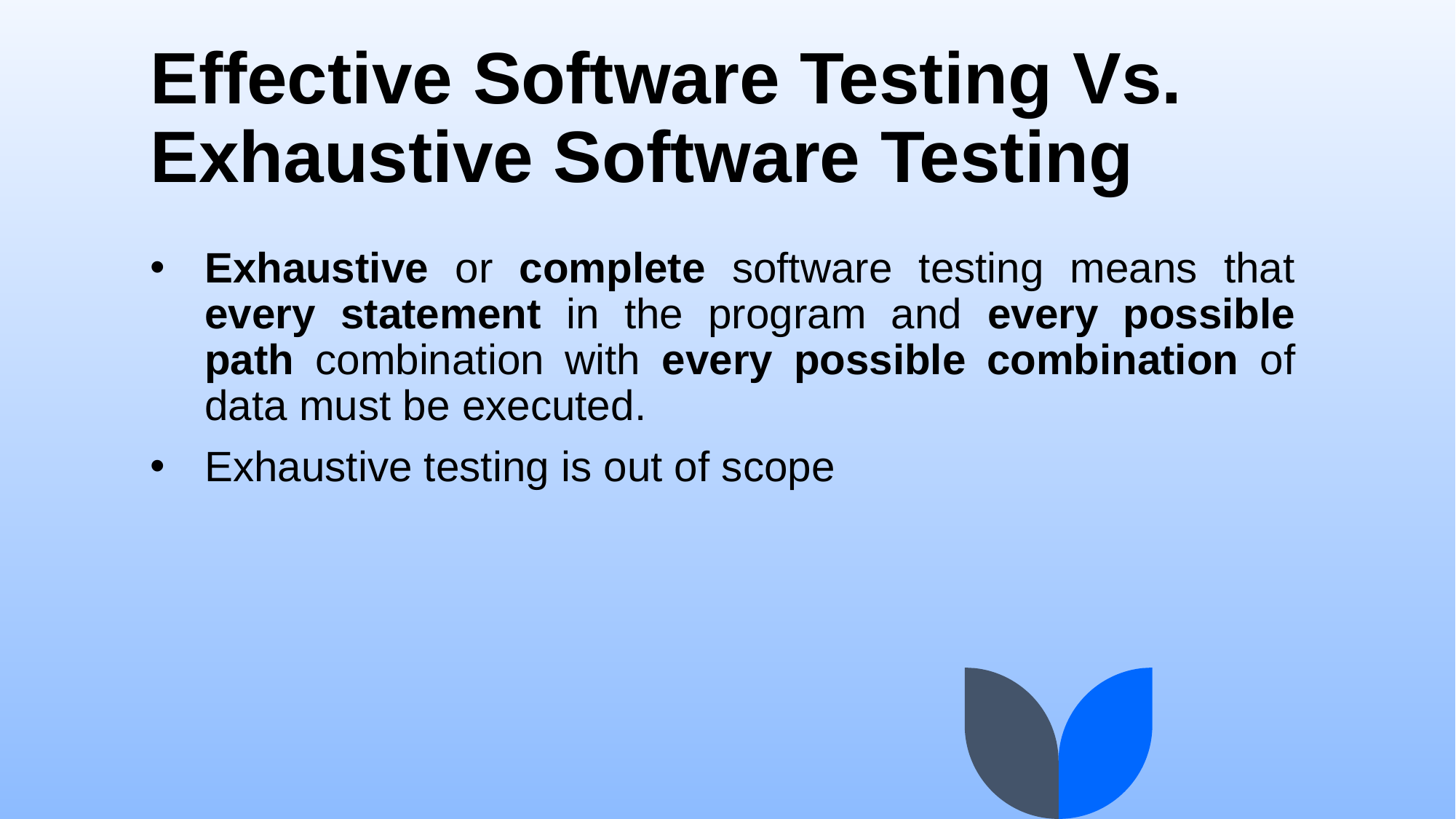

# Effective Software Testing Vs. Exhaustive Software Testing
Exhaustive or complete software testing means that every statement in the program and every possible path combination with every possible combination of data must be executed.
Exhaustive testing is out of scope
14